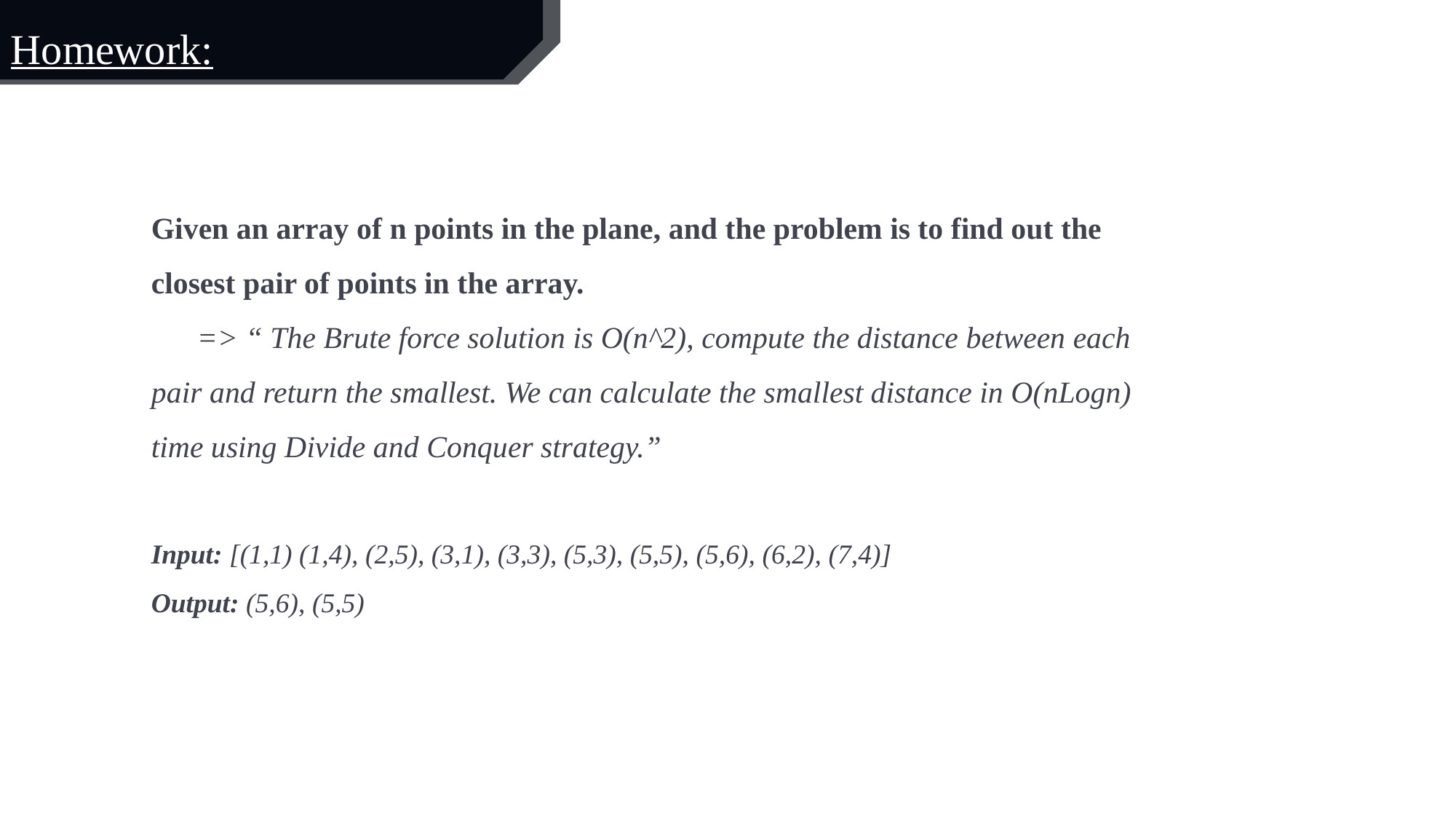

Homework:
Given an array of n points in the plane, and the problem is to find out the closest pair of points in the array.
      => “ The Brute force solution is O(n^2), compute the distance between each pair and return the smallest. We can calculate the smallest distance in O(nLogn) time using Divide and Conquer strategy.”
Input: [(1,1) (1,4), (2,5), (3,1), (3,3), (5,3), (5,5), (5,6), (6,2), (7,4)]
Output: (5,6), (5,5)